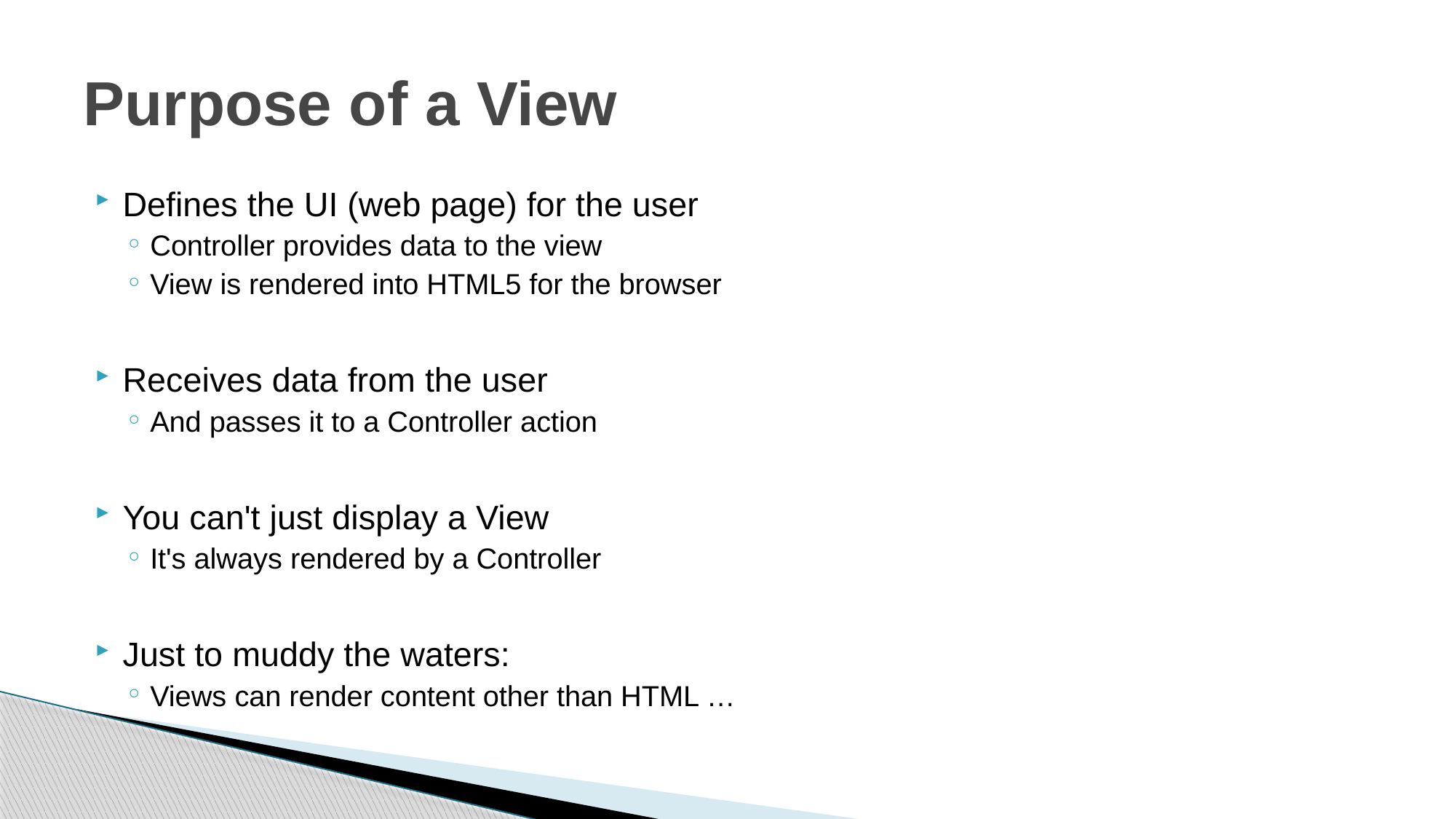

# Purpose of a View
Defines the UI (web page) for the user
Controller provides data to the view
View is rendered into HTML5 for the browser

Receives data from the user
And passes it to a Controller action

You can't just display a View
It's always rendered by a Controller

Just to muddy the waters:
Views can render content other than HTML …